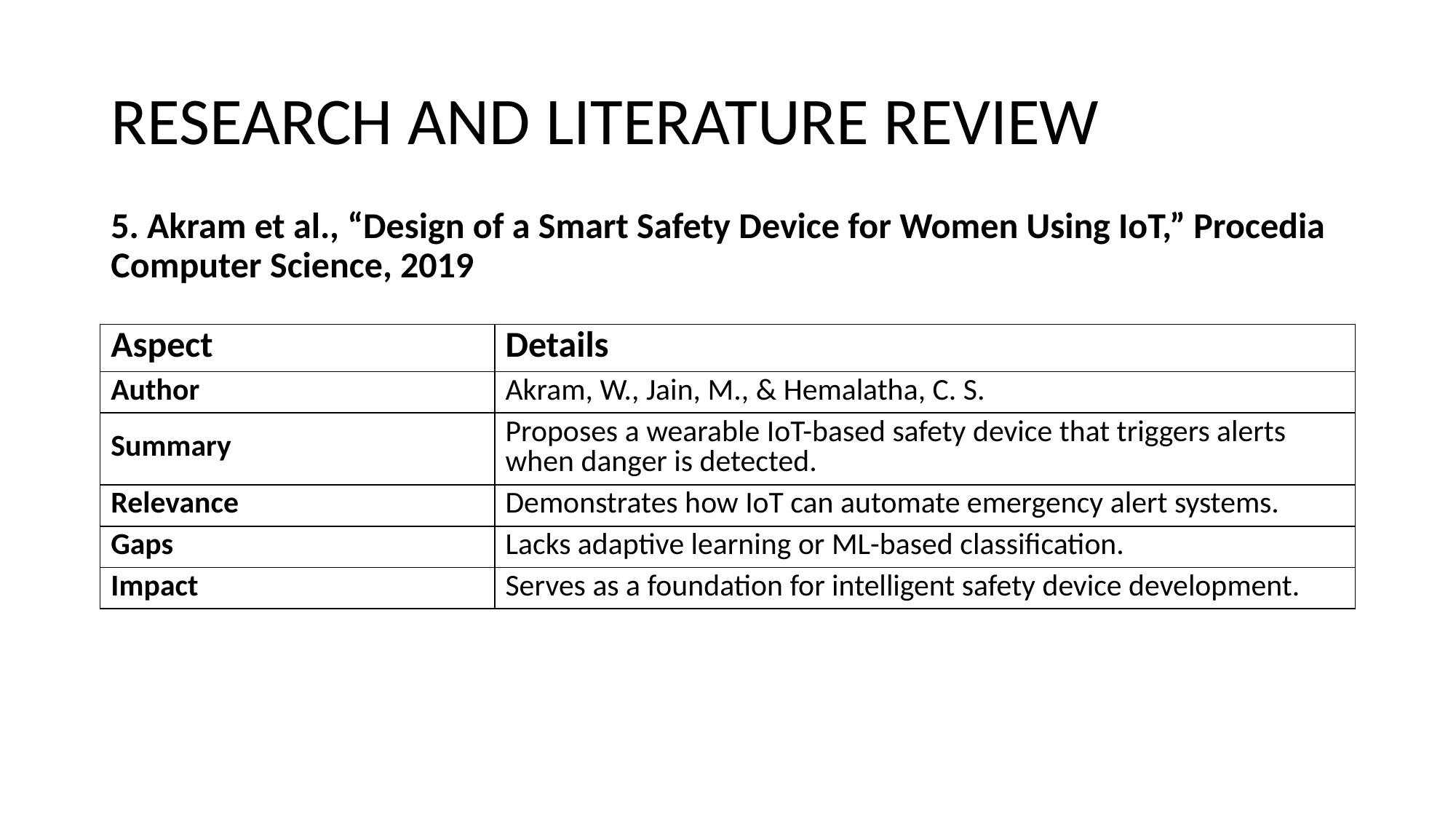

# RESEARCH AND LITERATURE REVIEW
5. Akram et al., “Design of a Smart Safety Device for Women Using IoT,” Procedia Computer Science, 2019
| Aspect | Details |
| --- | --- |
| Author | Akram, W., Jain, M., & Hemalatha, C. S. |
| Summary | Proposes a wearable IoT-based safety device that triggers alerts when danger is detected. |
| Relevance | Demonstrates how IoT can automate emergency alert systems. |
| Gaps | Lacks adaptive learning or ML-based classification. |
| Impact | Serves as a foundation for intelligent safety device development. |